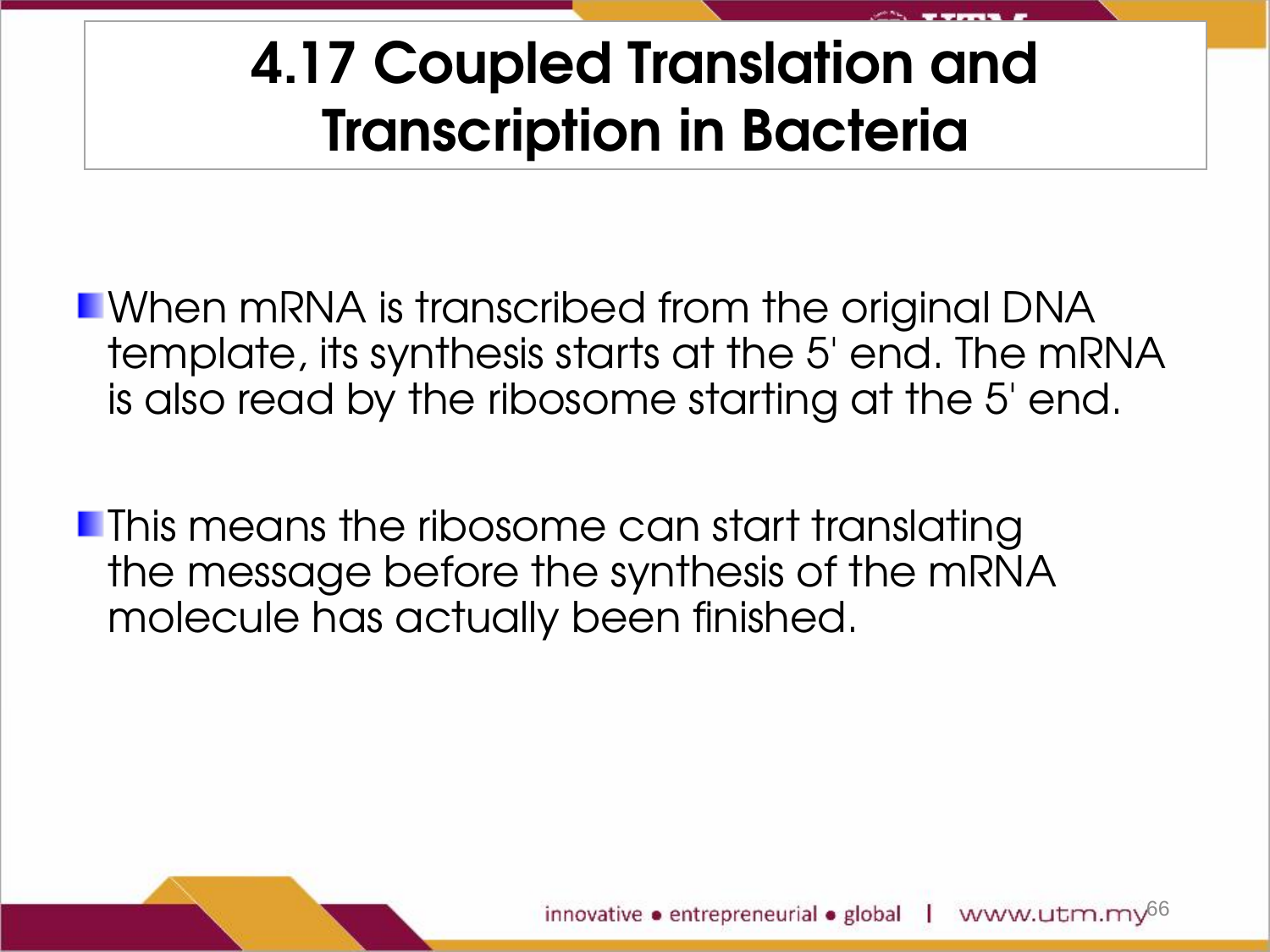

4.17 Coupled Translation and Transcription in Bacteria

When mRNA is transcribed from the original DNA template, its synthesis starts at the 5' end. The mRNA is also read by the ribosome starting at the 5' end.

This means the ribosome can start translating the message before the synthesis of the mRNA molecule has actually been finished.

66